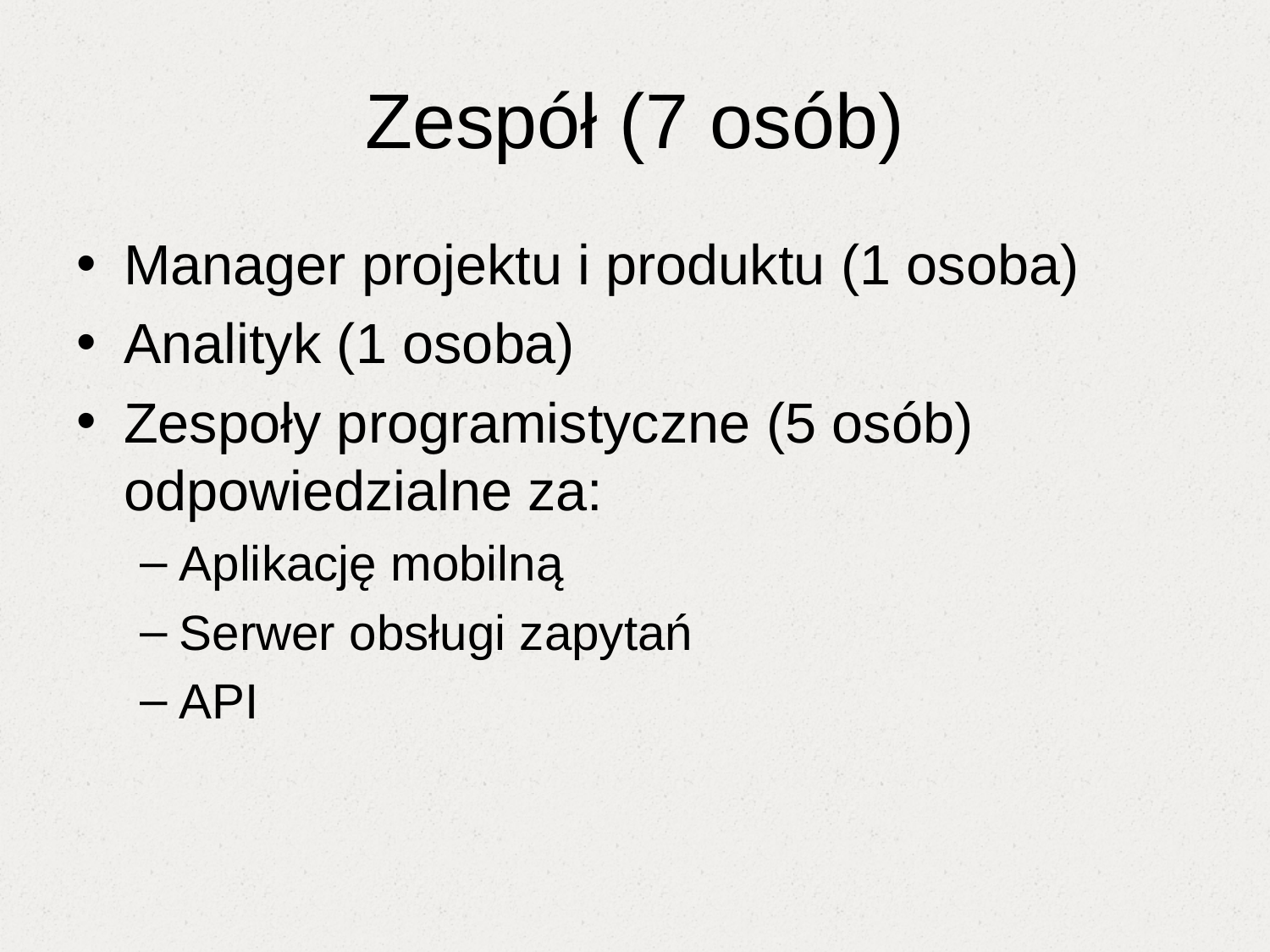

# Zespół (7 osób)
Manager projektu i produktu (1 osoba)
Analityk (1 osoba)
Zespoły programistyczne (5 osób) odpowiedzialne za:
Aplikację mobilną
Serwer obsługi zapytań
API